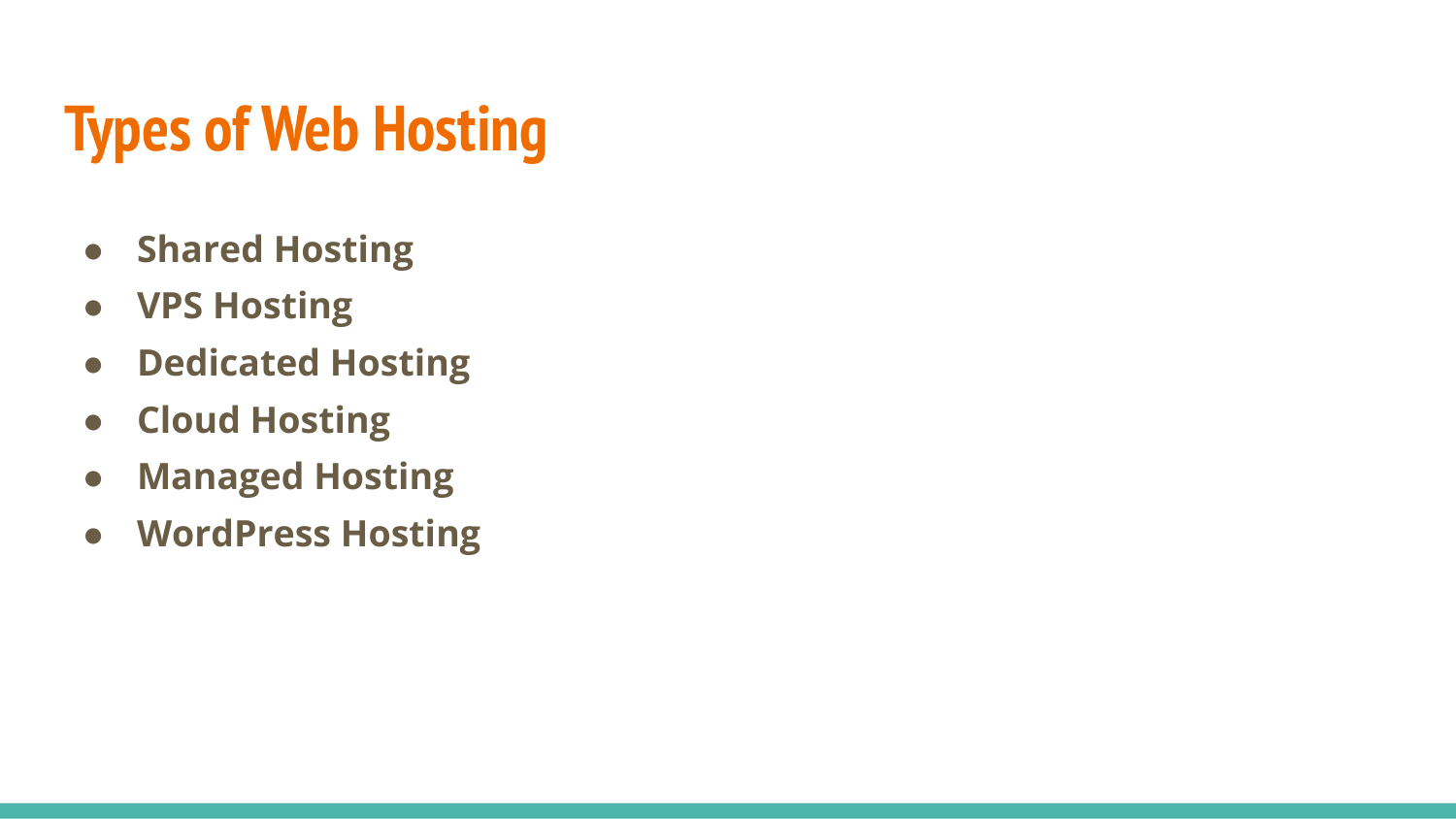

# Types of Web Hosting
Shared Hosting
VPS Hosting
Dedicated Hosting
Cloud Hosting
Managed Hosting
WordPress Hosting